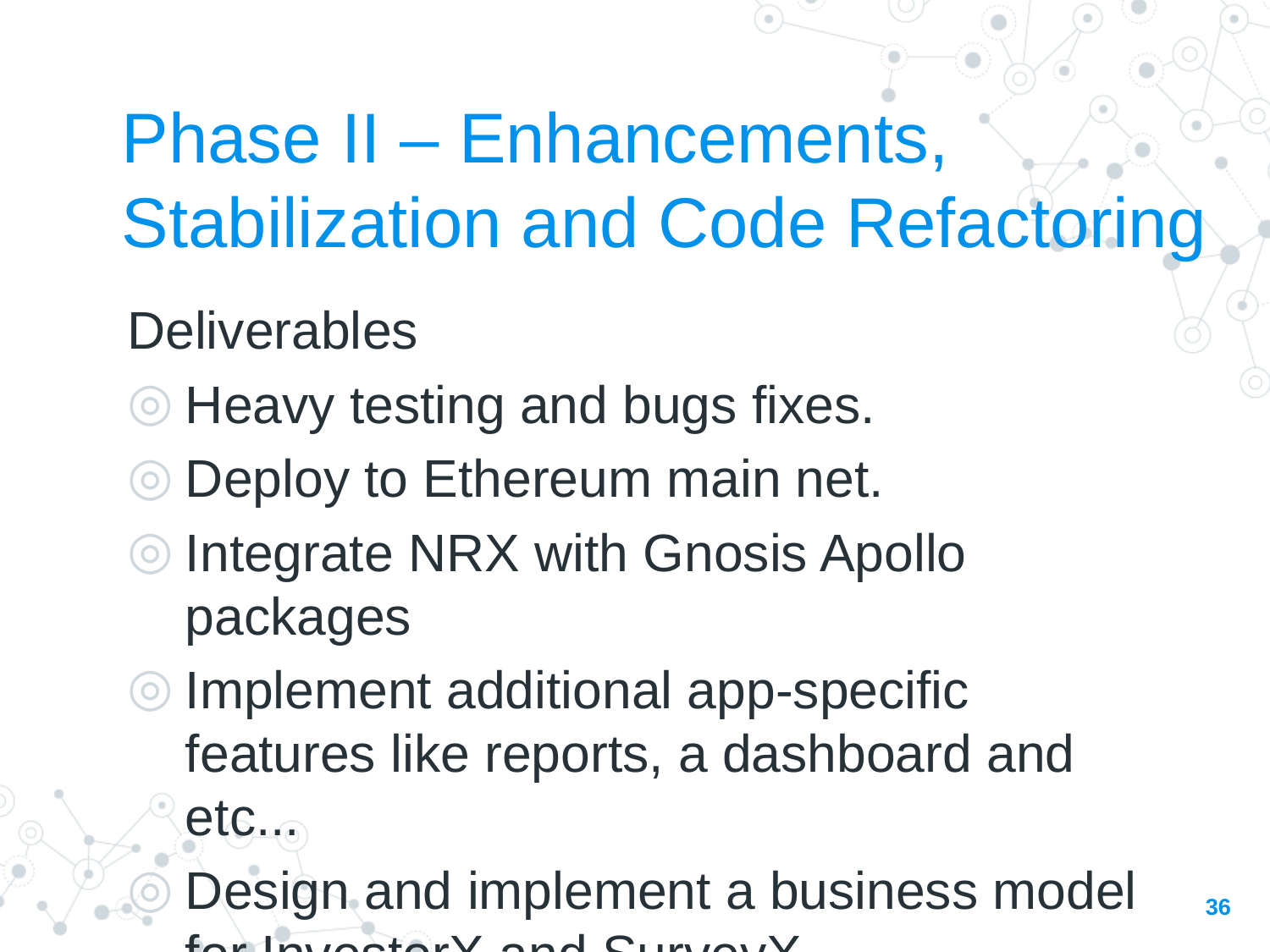

# Phase II – Enhancements, Stabilization and Code Refactoring
Deliverables
Heavy testing and bugs fixes.
Deploy to Ethereum main net.
Integrate NRX with Gnosis Apollo packages
Implement additional app-specific features like reports, a dashboard and etc...
Design and implement a business model for InvestorX and SurveyX.
Time Estimate: 4 months

36